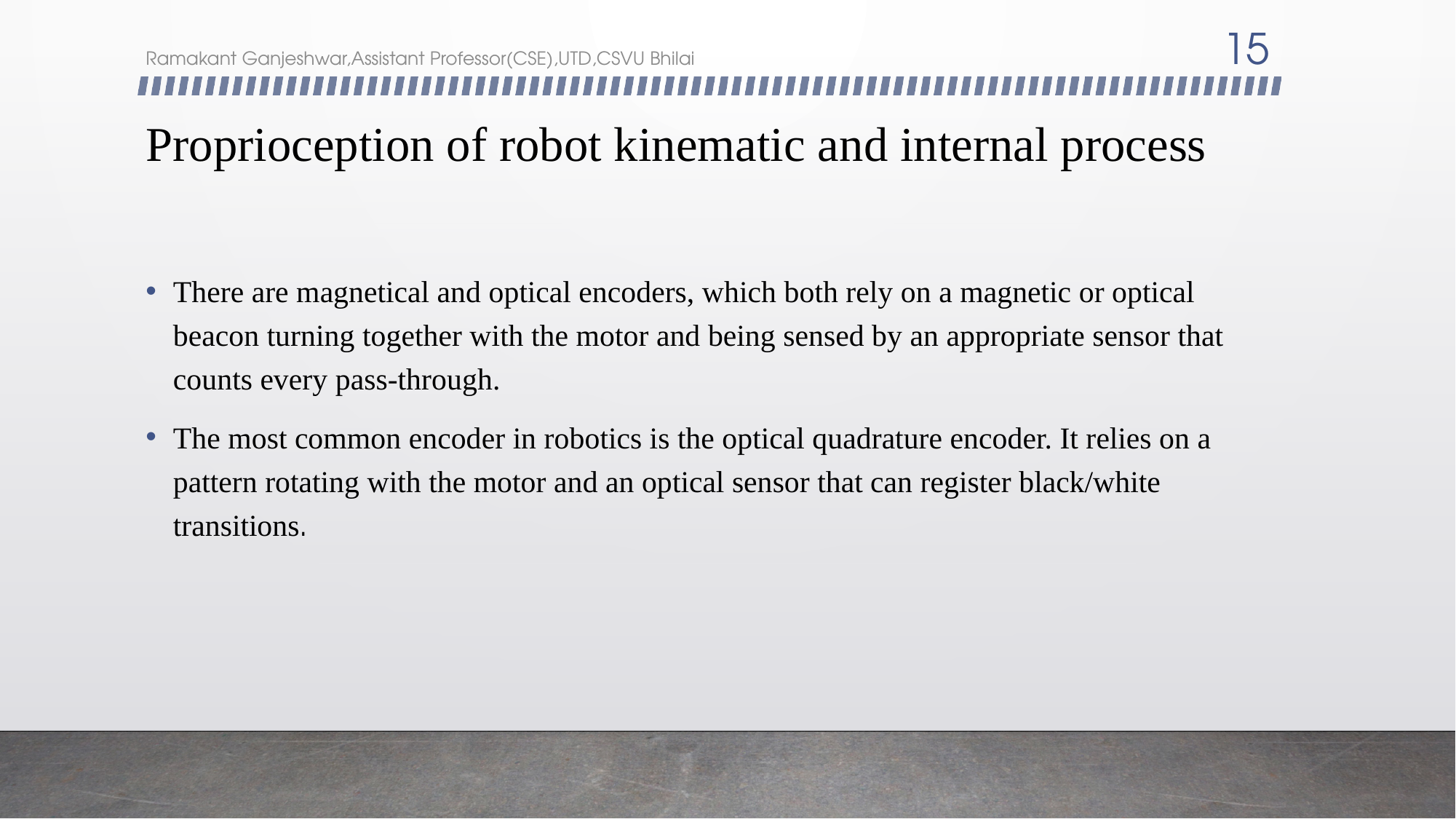

15
Ramakant Ganjeshwar,Assistant Professor(CSE),UTD,CSVU Bhilai
# Proprioception of robot kinematic and internal process
There are magnetical and optical encoders, which both rely on a magnetic or optical beacon turning together with the motor and being sensed by an appropriate sensor that counts every pass-through.
The most common encoder in robotics is the optical quadrature encoder. It relies on a pattern rotating with the motor and an optical sensor that can register black/white transitions.